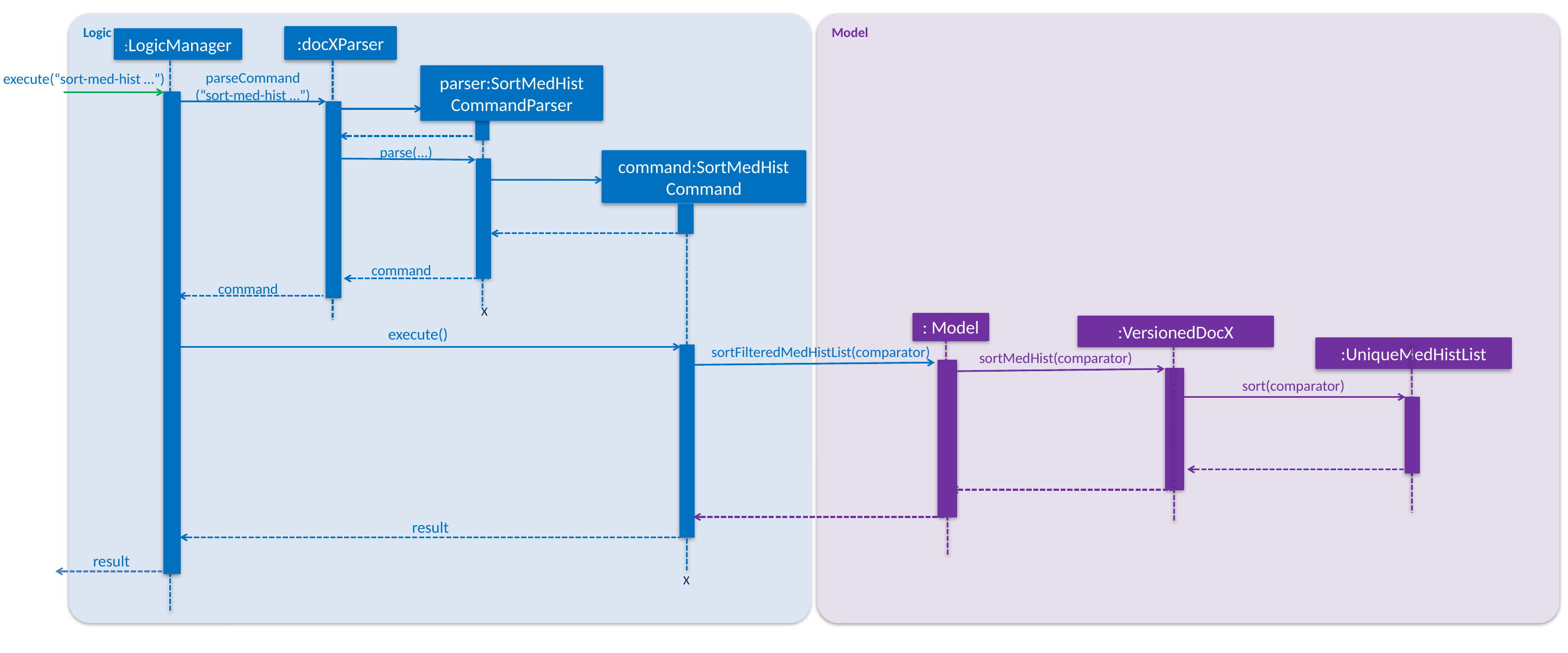

Logic
Model
:docXParser
:LogicManager
parser:SortMedHist
CommandParser
parseCommand
(“sort-med-hist …”)
execute(“sort-med-hist …”)

parse(...)
command:SortMedHist
Command

command
command
X
: Model
:VersionedDocX
execute()
:UniqueMedHistList
sortFilteredMedHistList(comparator)

sortMedHist(comparator)

sort(comparator)

result
result
X